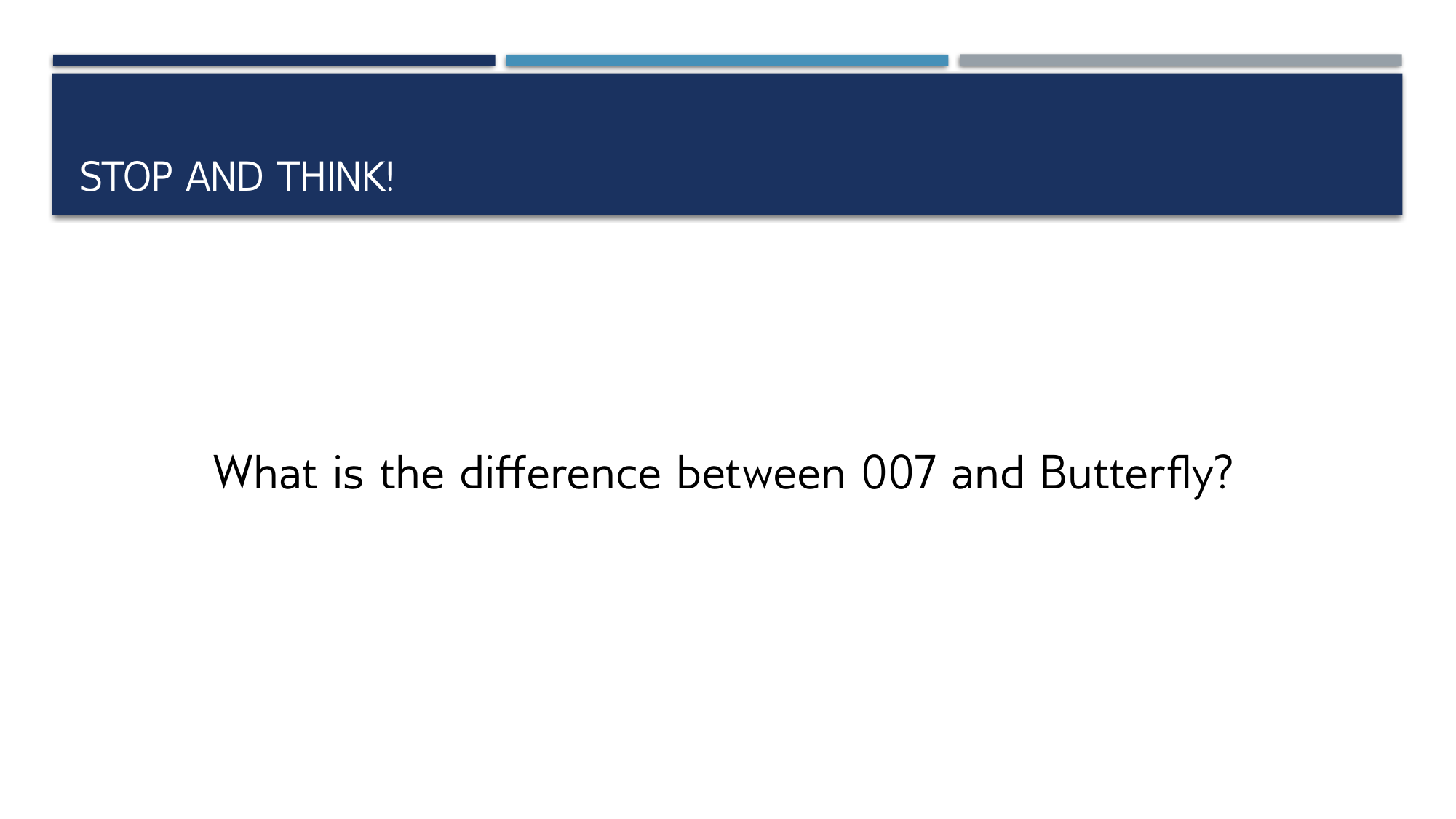

# Stop and think!
What is the difference between 007 and Butterfly?